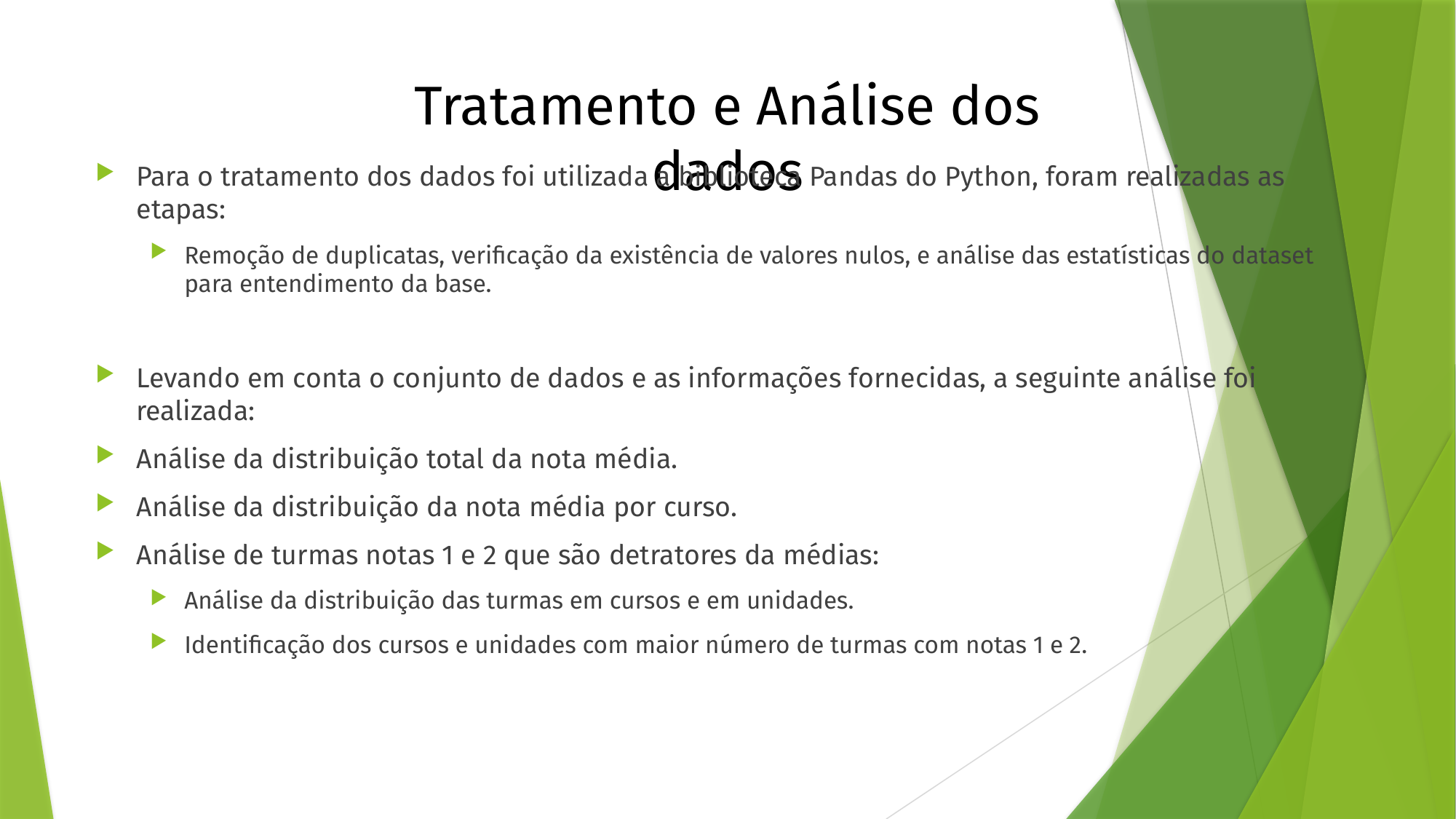

# Tratamento e Análise dos dados
Para o tratamento dos dados foi utilizada a biblioteca Pandas do Python, foram realizadas as etapas:
Remoção de duplicatas, verificação da existência de valores nulos, e análise das estatísticas do dataset para entendimento da base.

Levando em conta o conjunto de dados e as informações fornecidas, a seguinte análise foi realizada:
Análise da distribuição total da nota média.
Análise da distribuição da nota média por curso.
Análise de turmas notas 1 e 2 que são detratores da médias:
Análise da distribuição das turmas em cursos e em unidades.
Identificação dos cursos e unidades com maior número de turmas com notas 1 e 2.